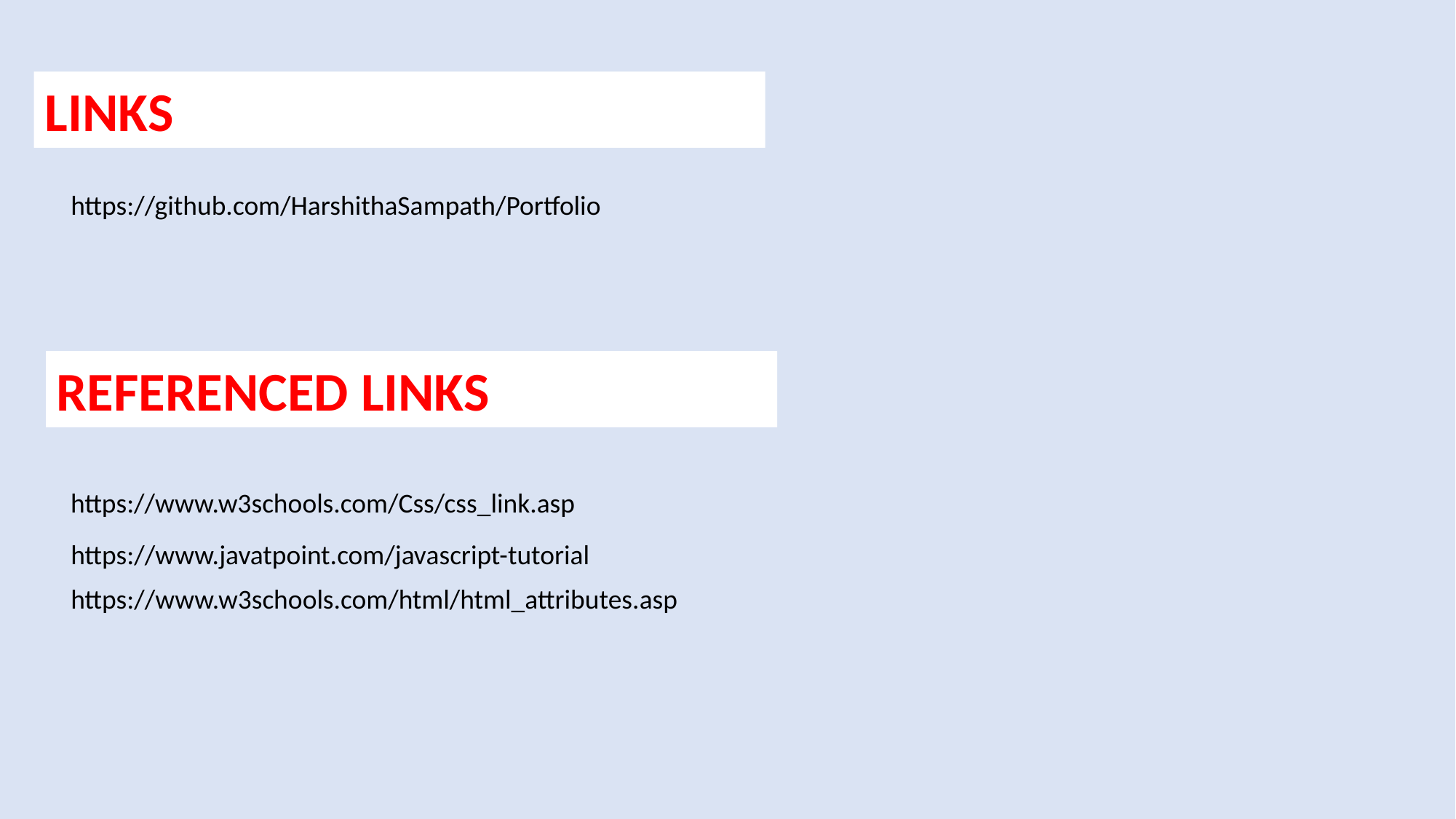

LINKS
https://github.com/HarshithaSampath/Portfolio
REFERENCED LINKS
https://www.w3schools.com/Css/css_link.asp
https://www.javatpoint.com/javascript-tutorial
https://www.w3schools.com/html/html_attributes.asp